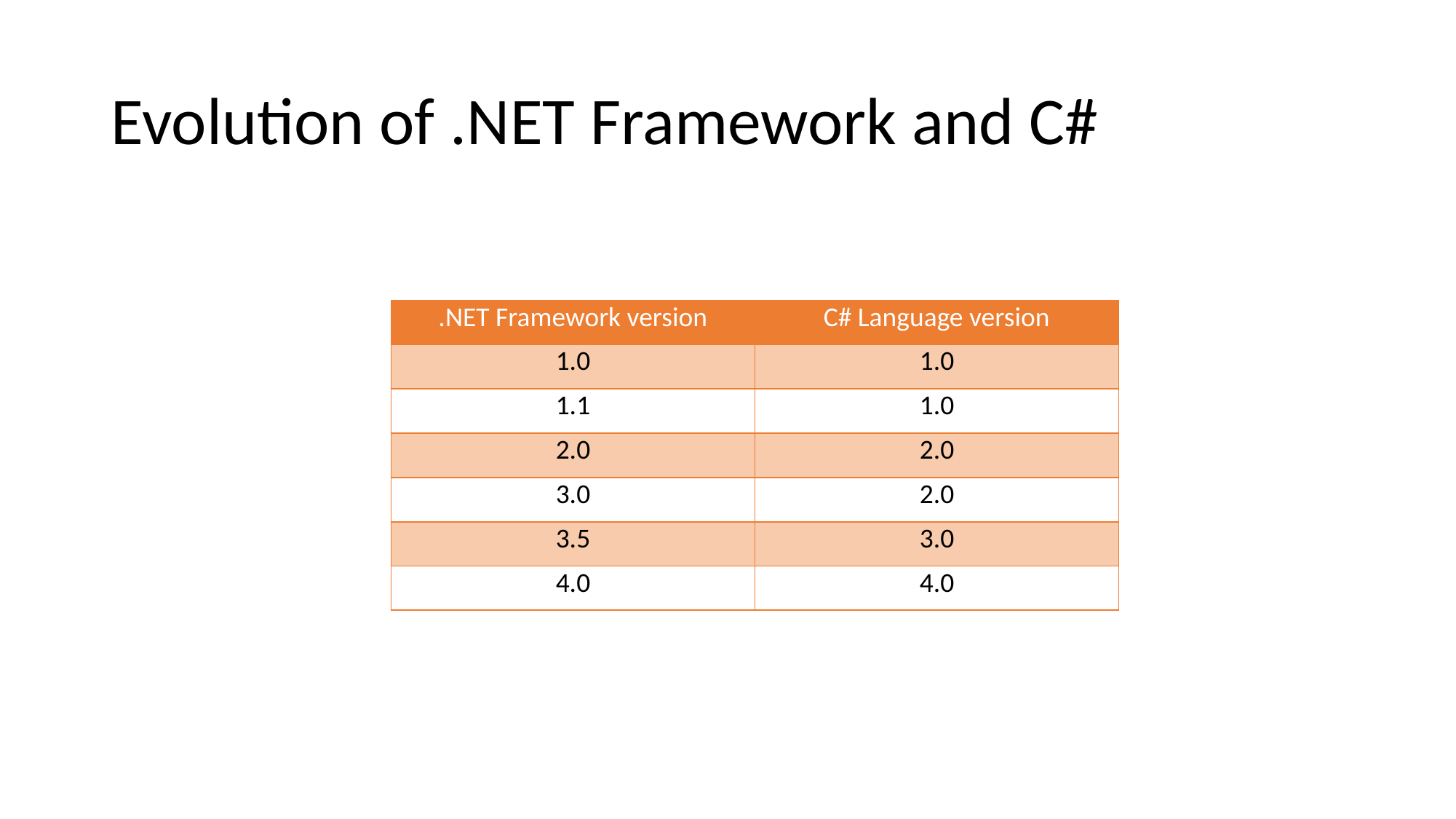

# Evolution of .NET Framework and C#
| .NET Framework version | C# Language version |
| --- | --- |
| 1.0 | 1.0 |
| 1.1 | 1.0 |
| 2.0 | 2.0 |
| 3.0 | 2.0 |
| 3.5 | 3.0 |
| 4.0 | 4.0 |